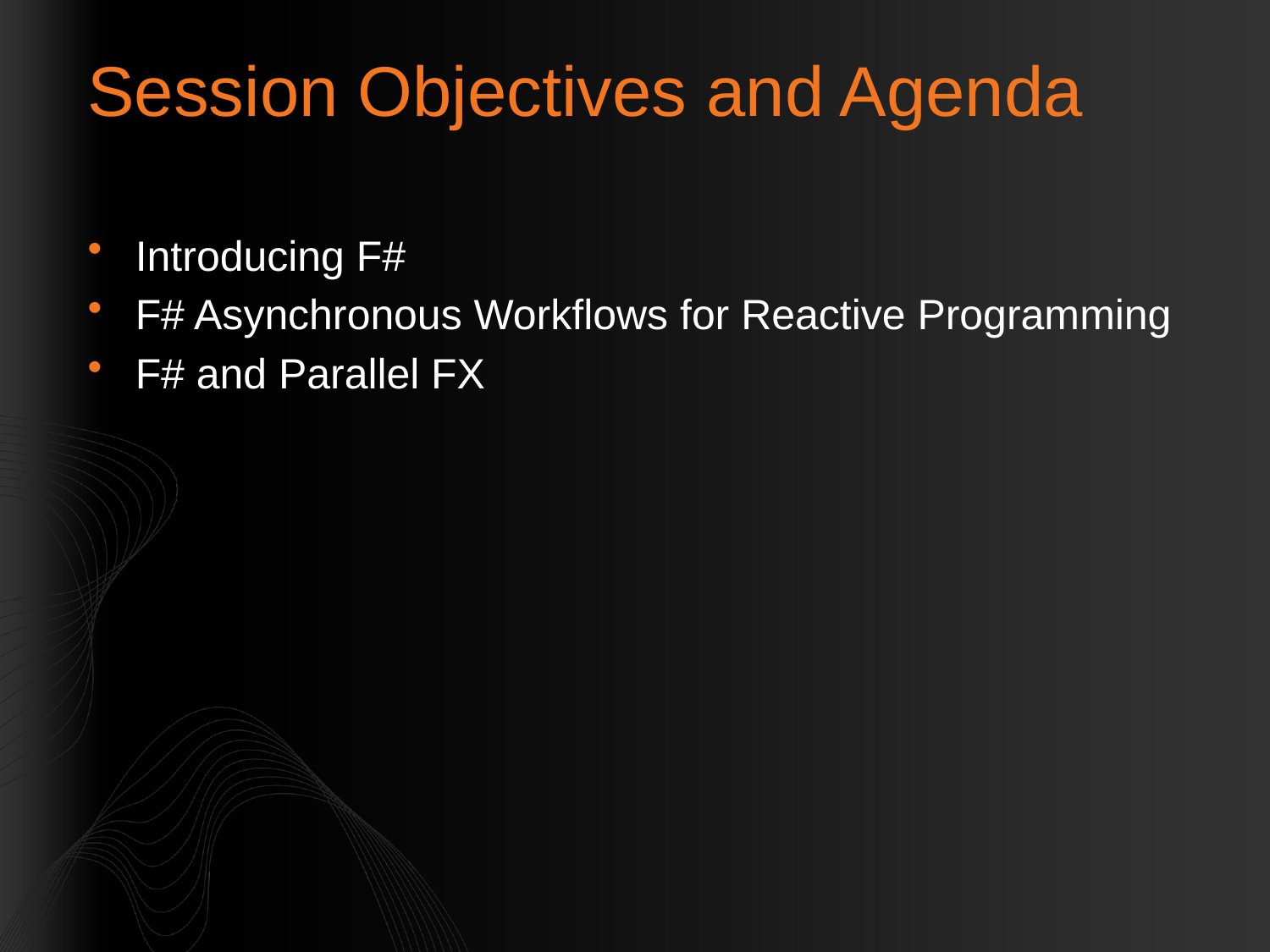

# Session Objectives and Agenda
Introducing F#
F# Asynchronous Workflows for Reactive Programming
F# and Parallel FX